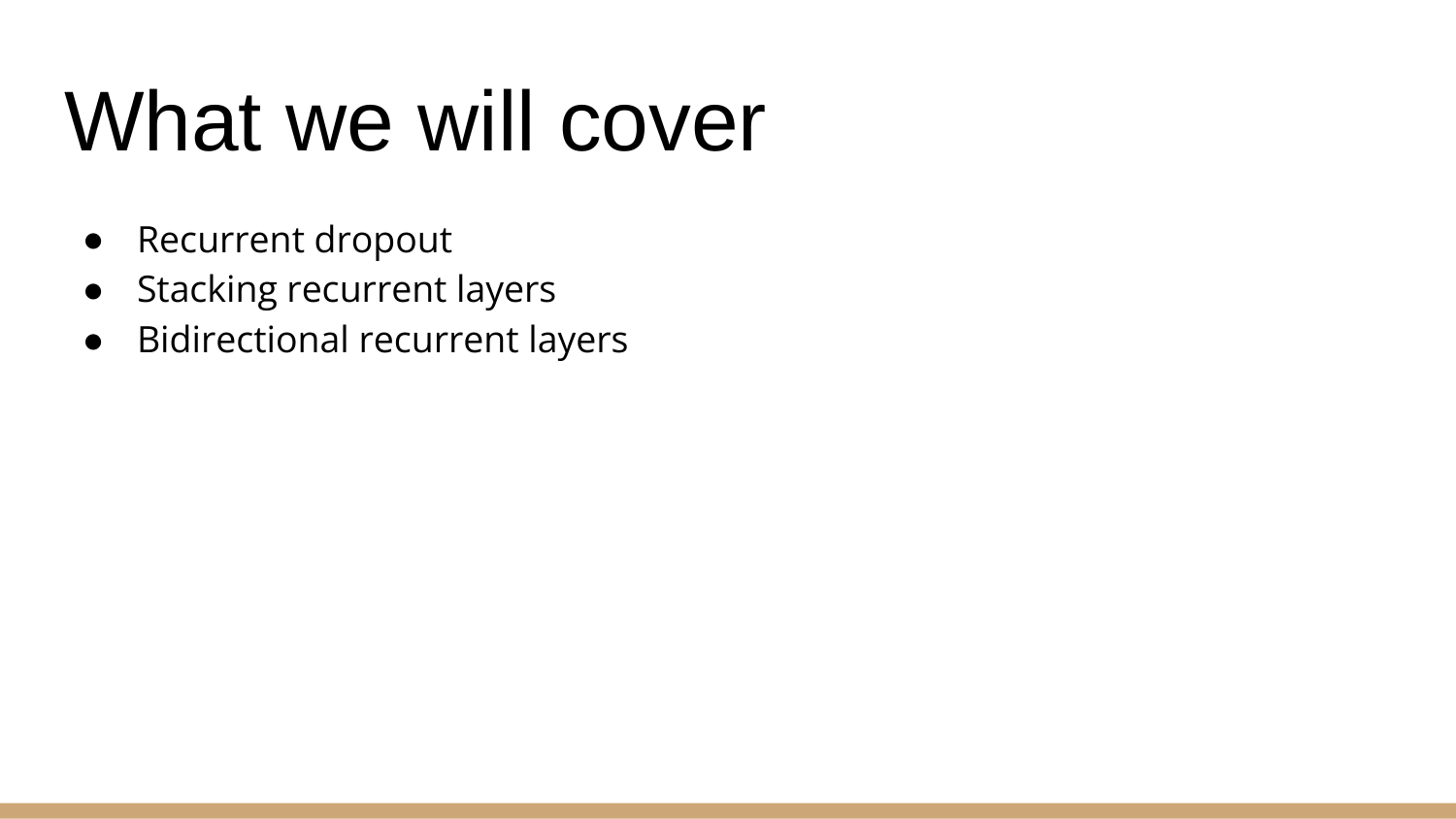

# What we will cover
Recurrent dropout
Stacking recurrent layers
Bidirectional recurrent layers